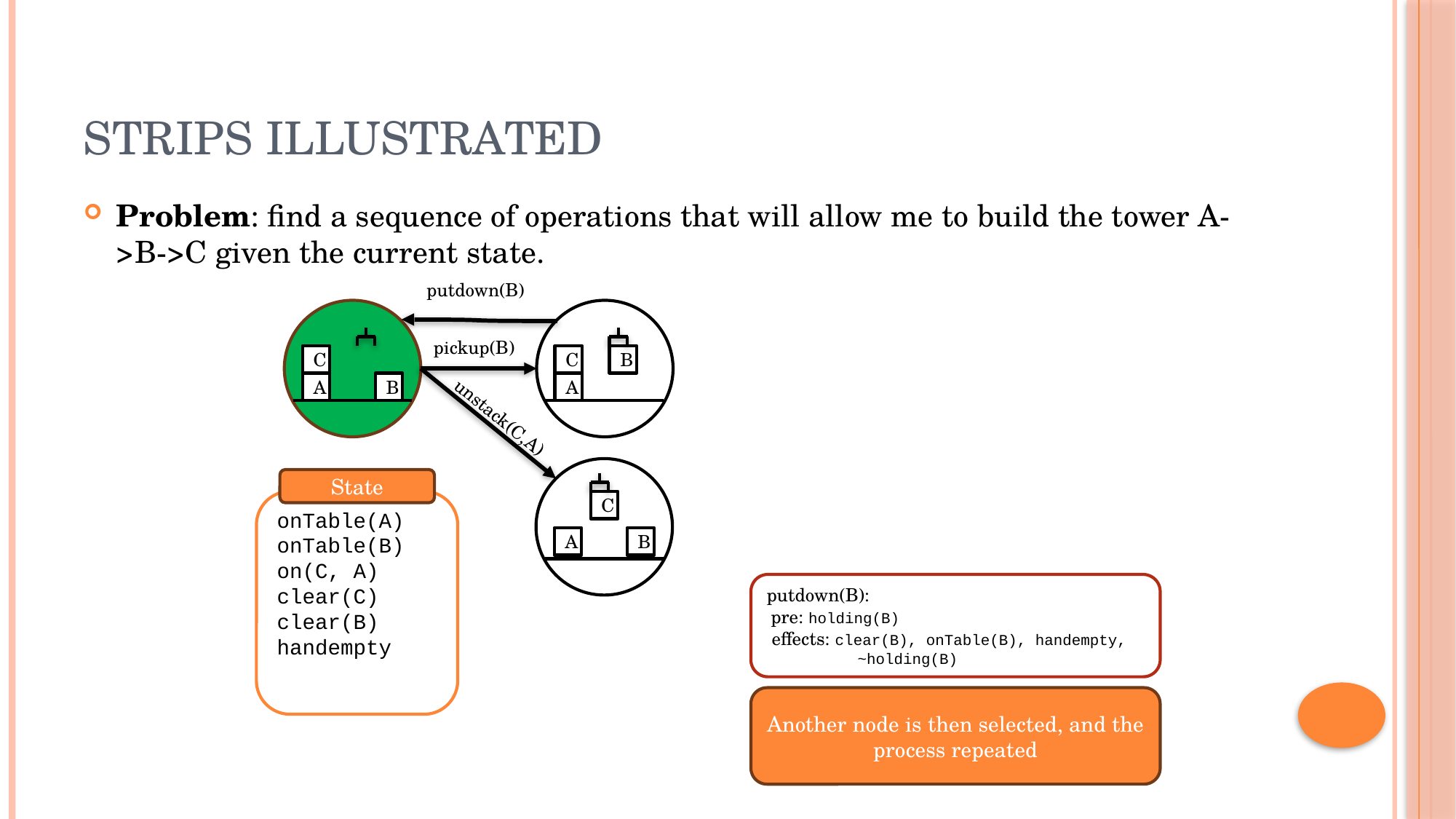

# STRIPS Illustrated
Problem: find a sequence of operations that will allow me to build the tower A->B->C given the current state.
putdown(B)

pickup(B)
C
C
B
A
A
B
unstack(C,A)

State
onTable(A)
onTable(B)
on(C, A)
clear(C)
clear(B)
handempty
C
A
B
putdown(B):
 pre: holding(B)
 effects: clear(B), onTable(B), handempty,
          ~holding(B)
Another node is then selected, and the process repeated